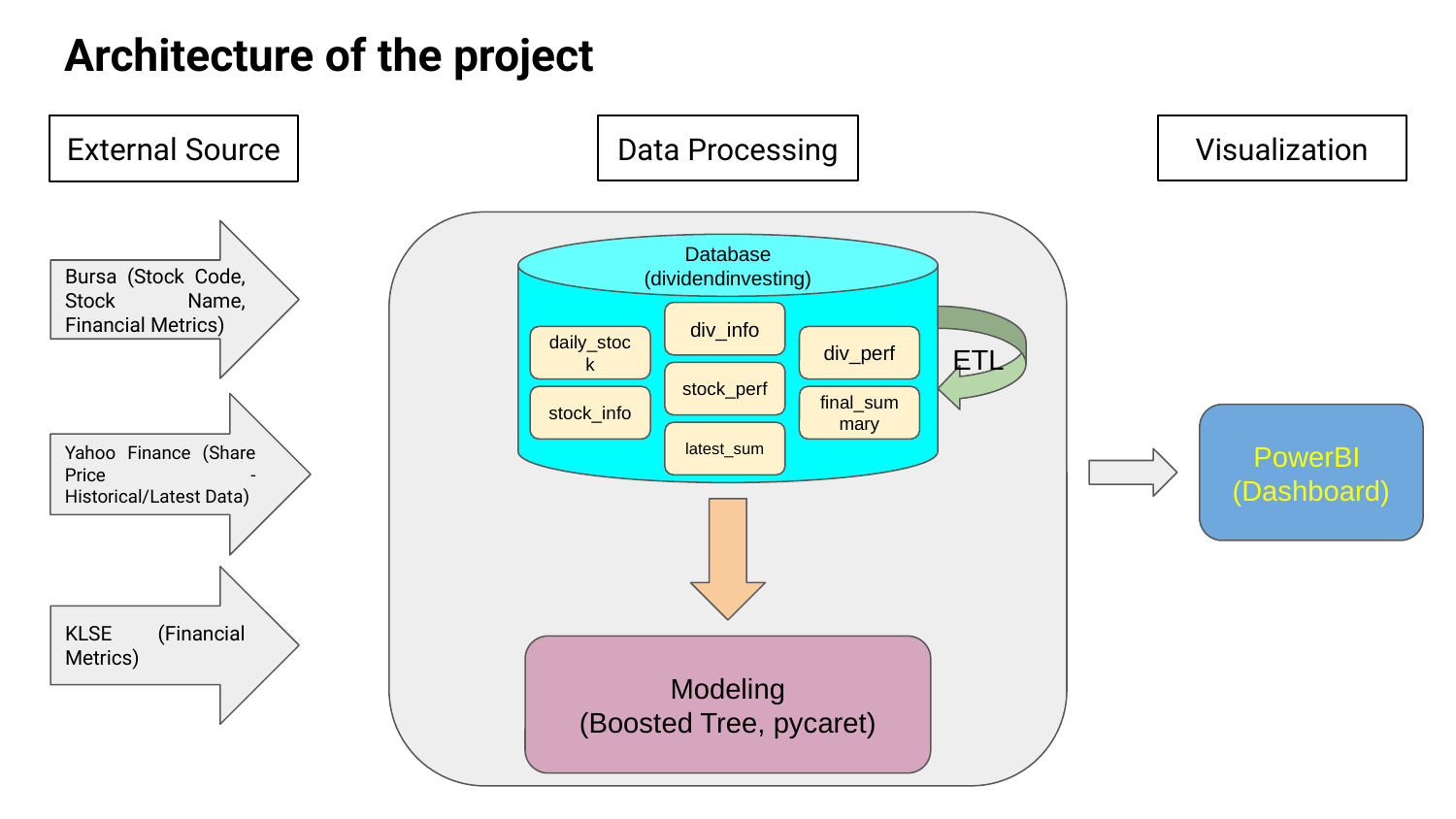

Architecture of the project
Data Processing
Visualization
# External Source

Database (dividendinvesting)

div_info
ETL
daily_stock
div_perf
stock_perf
stock_info
final_summary
latest_sum

Modeling
(Boosted Tree, pycaret)
Bursa (Stock Code, Stock Name, Financial Metrics)
Yahoo Finance (Share Price - Historical/Latest Data)
PowerBI
(Dashboard)

KLSE (Financial Metrics)